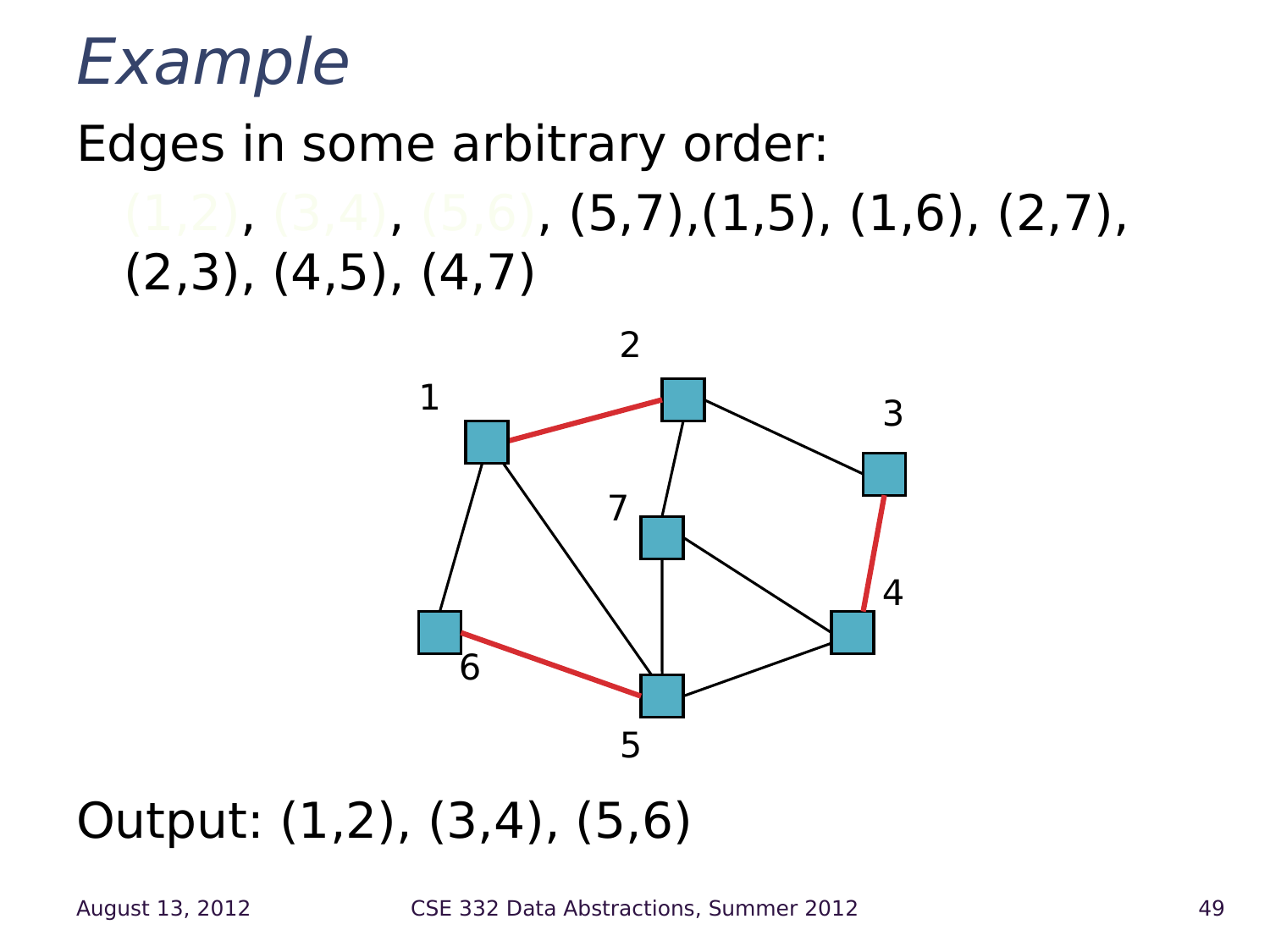

# Example
Edges in some arbitrary order:
  	(1,2), (3,4), (5,6), (5,7),(1,5), (1,6), (2,7), (2,3), (4,5), (4,7)
2
1

3

7

4

6

5
Output: (1,2), (3,4), (5,6)
August 13, 2012
CSE 332 Data Abstractions, Summer 2012
49